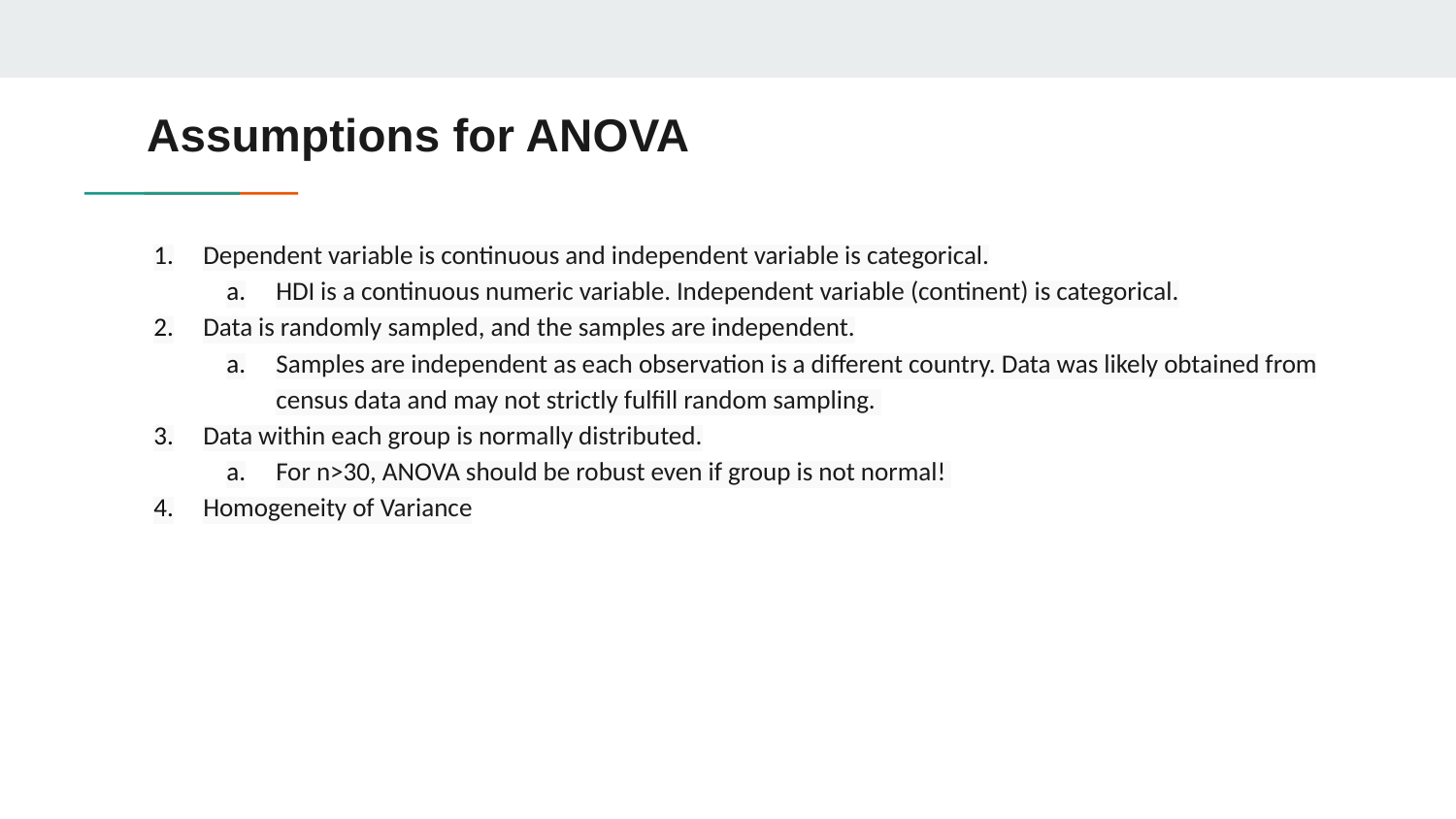

# Assumptions for ANOVA
Dependent variable is continuous and independent variable is categorical.
HDI is a continuous numeric variable. Independent variable (continent) is categorical.
Data is randomly sampled, and the samples are independent.
Samples are independent as each observation is a different country. Data was likely obtained from census data and may not strictly fulfill random sampling.
Data within each group is normally distributed.
For n>30, ANOVA should be robust even if group is not normal!
Homogeneity of Variance